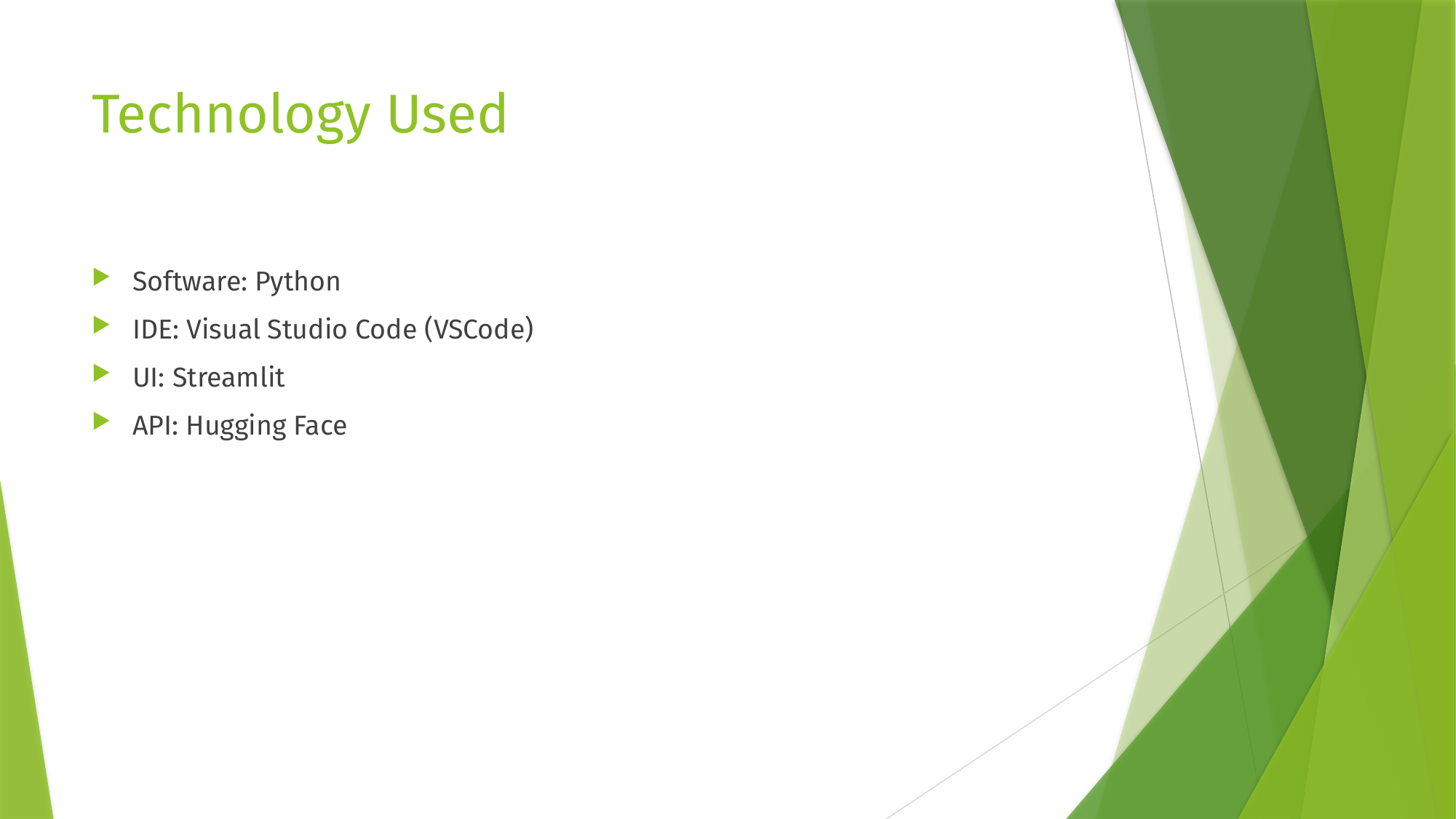

# Technology Used
Software: Python
IDE: Visual Studio Code (VSCode)
UI: Streamlit
API: Hugging Face